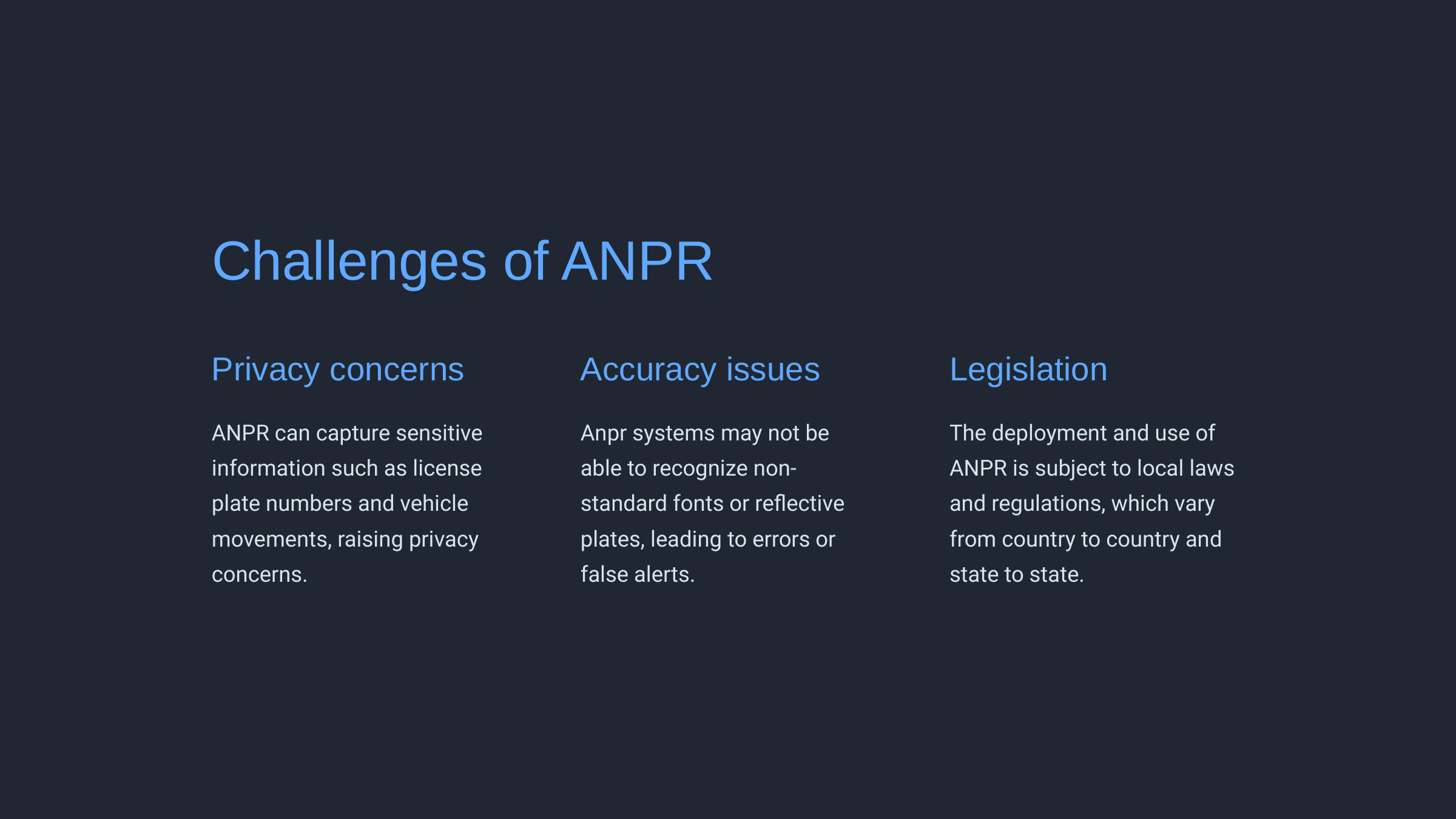

Challenges of ANPR
Privacy concerns
Accuracy issues
Legislation
ANPR can capture sensitive information such as license plate numbers and vehicle movements, raising privacy concerns.
Anpr systems may not be able to recognize non-standard fonts or reflective plates, leading to errors or false alerts.
The deployment and use of ANPR is subject to local laws and regulations, which vary from country to country and state to state.